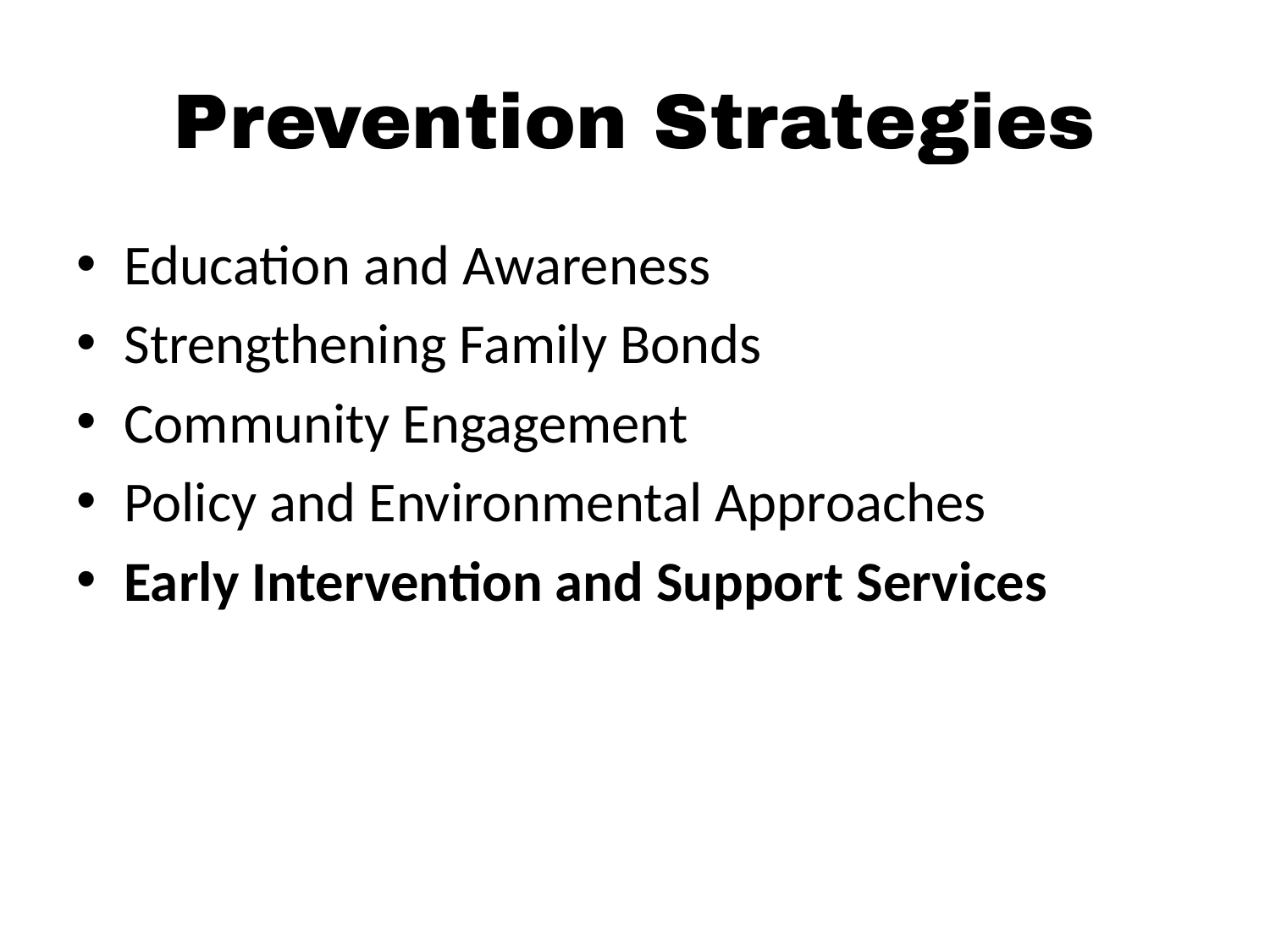

# Prevention Strategies
Education and Awareness
Strengthening Family Bonds
Community Engagement
Policy and Environmental Approaches
Early Intervention and Support Services